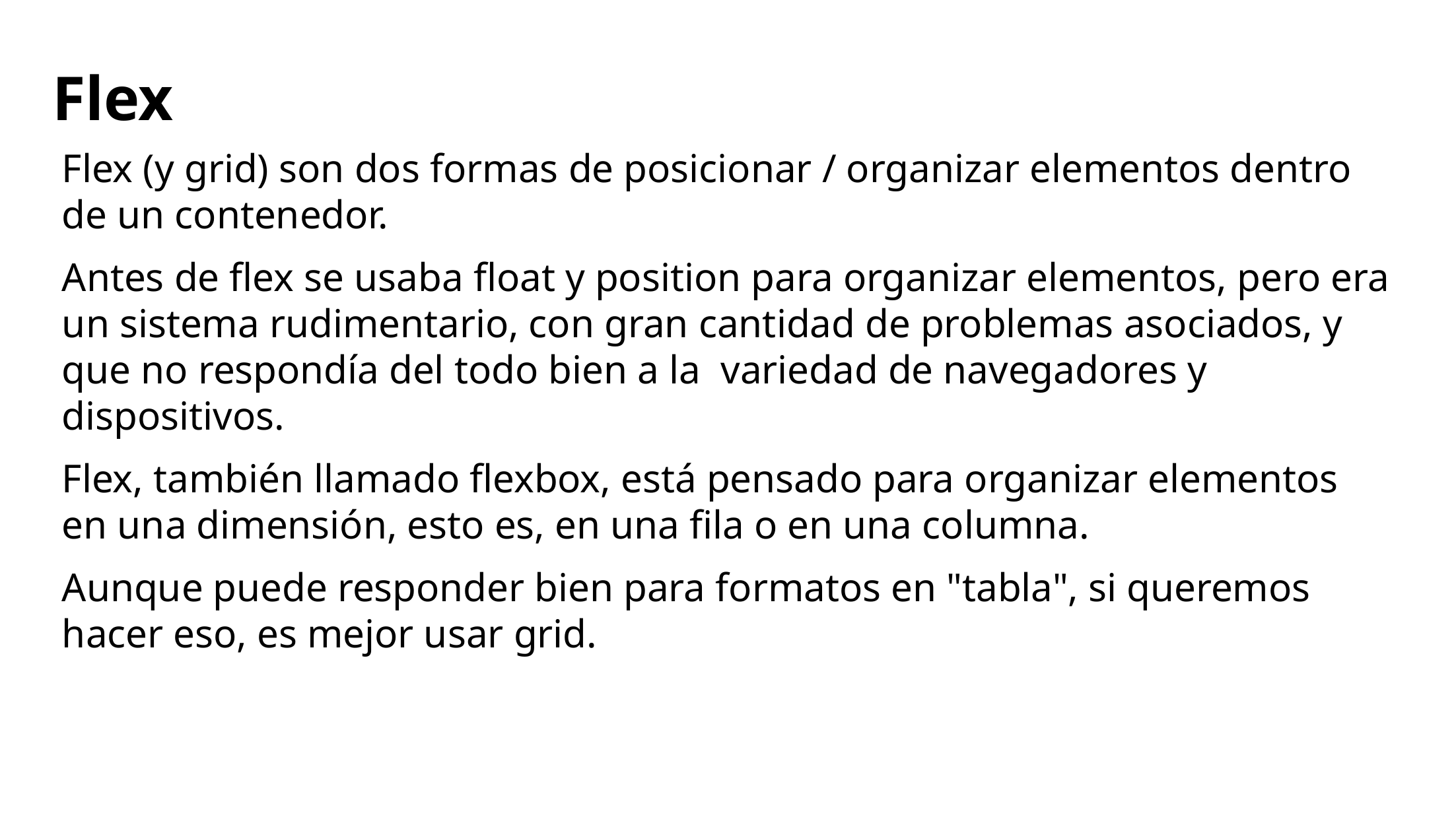

# Flex
Flex (y grid) son dos formas de posicionar / organizar elementos dentro de un contenedor.
Antes de flex se usaba float y position para organizar elementos, pero era un sistema rudimentario, con gran cantidad de problemas asociados, y que no respondía del todo bien a la  variedad de navegadores y dispositivos.
Flex, también llamado flexbox, está pensado para organizar elementos en una dimensión, esto es, en una fila o en una columna.
Aunque puede responder bien para formatos en "tabla", si queremos hacer eso, es mejor usar grid.